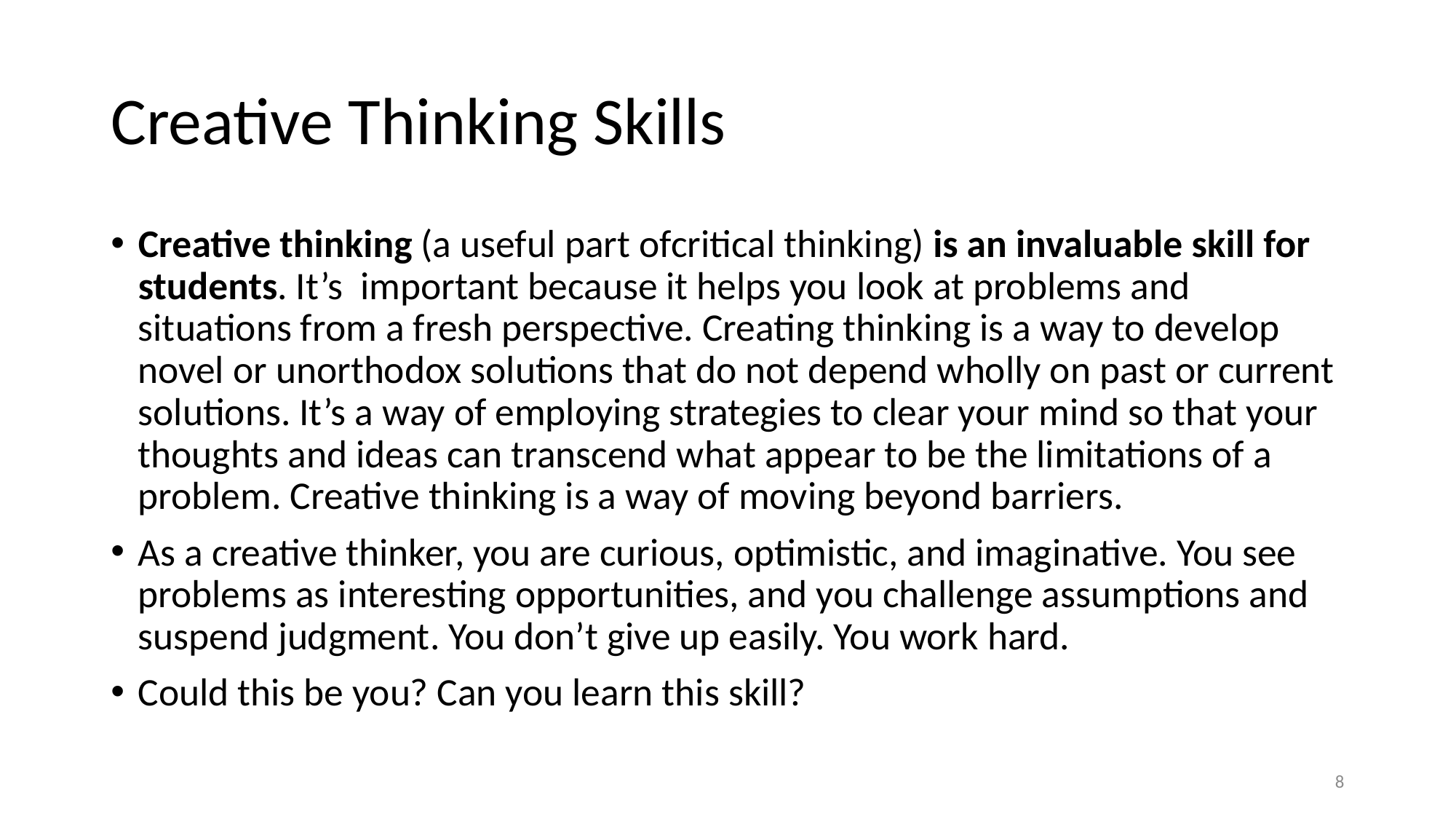

# Creative Thinking Skills
Creative thinking (a useful part ofcritical thinking) is an invaluable skill for students. It’s  important because it helps you look at problems and situations from a fresh perspective. Creating thinking is a way to develop novel or unorthodox solutions that do not depend wholly on past or current solutions. It’s a way of employing strategies to clear your mind so that your thoughts and ideas can transcend what appear to be the limitations of a problem. Creative thinking is a way of moving beyond barriers.
As a creative thinker, you are curious, optimistic, and imaginative. You see problems as interesting opportunities, and you challenge assumptions and suspend judgment. You don’t give up easily. You work hard.
Could this be you? Can you learn this skill?

8